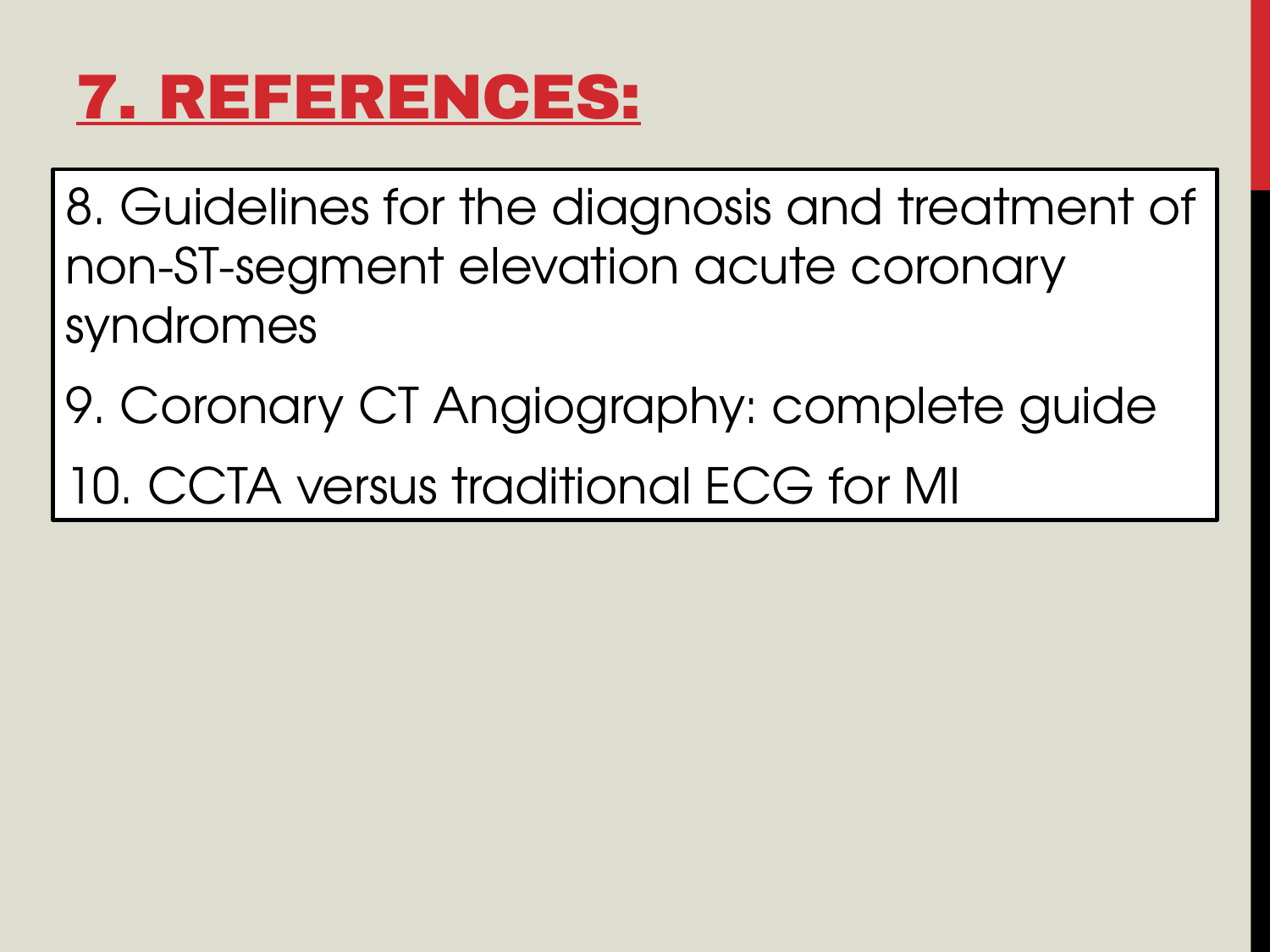

# 7. references:
8. Guidelines for the diagnosis and treatment of non-ST-segment elevation acute coronary syndromes
9. Coronary CT Angiography: complete guide
10. CCTA versus traditional ECG for MI